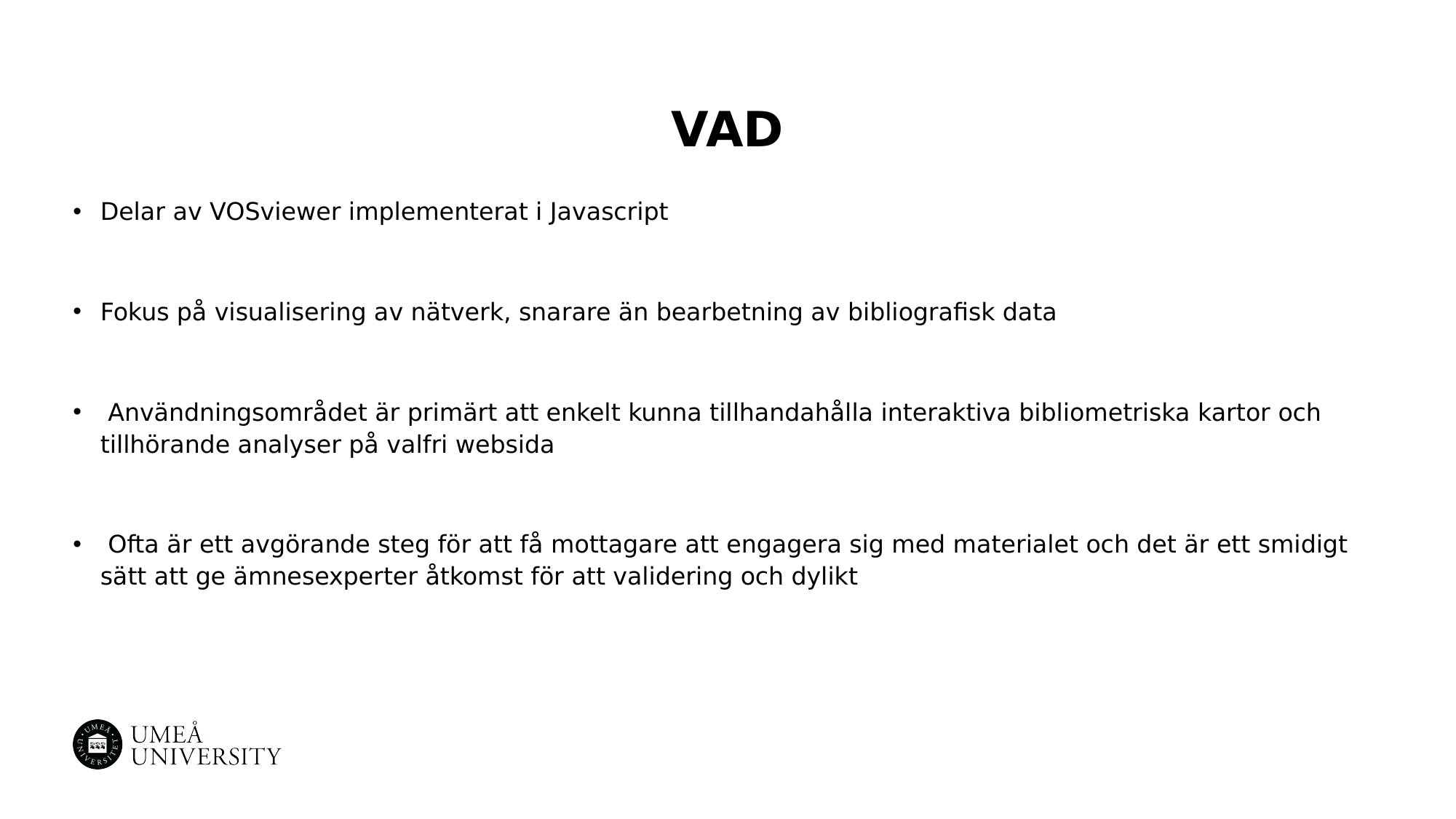

# VAD
Delar av VOSviewer implementerat i Javascript

Fokus på visualisering av nätverk, snarare än bearbetning av bibliografisk data

 Användningsområdet är primärt att enkelt kunna tillhandahålla interaktiva bibliometriska kartor och tillhörande analyser på valfri websida

 Ofta är ett avgörande steg för att få mottagare att engagera sig med materialet och det är ett smidigt sätt att ge ämnesexperter åtkomst för att validering och dylikt